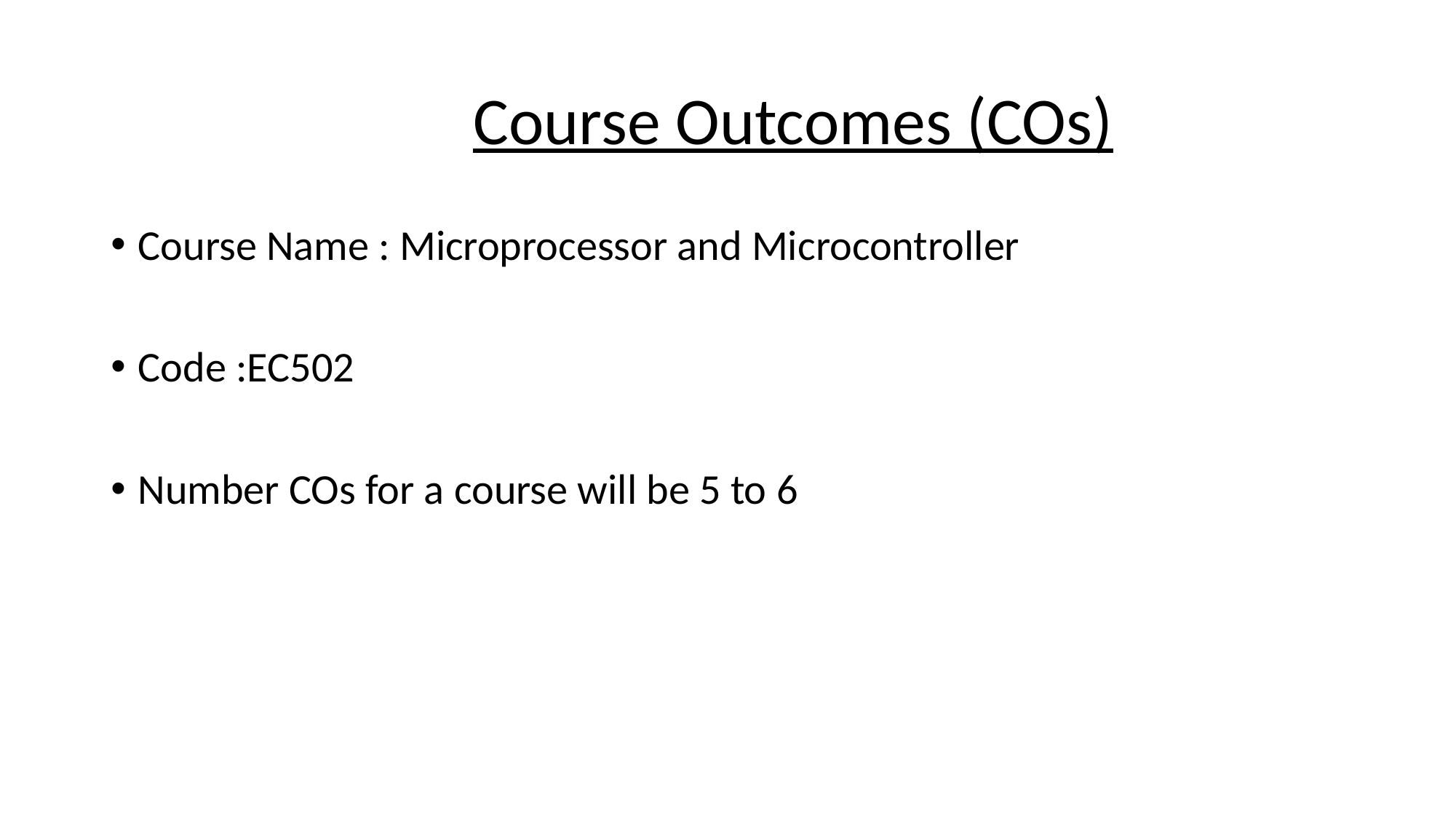

# Course Outcomes (COs)
Course Name : Microprocessor and Microcontroller

Code :EC502

Number COs for a course will be 5 to 6